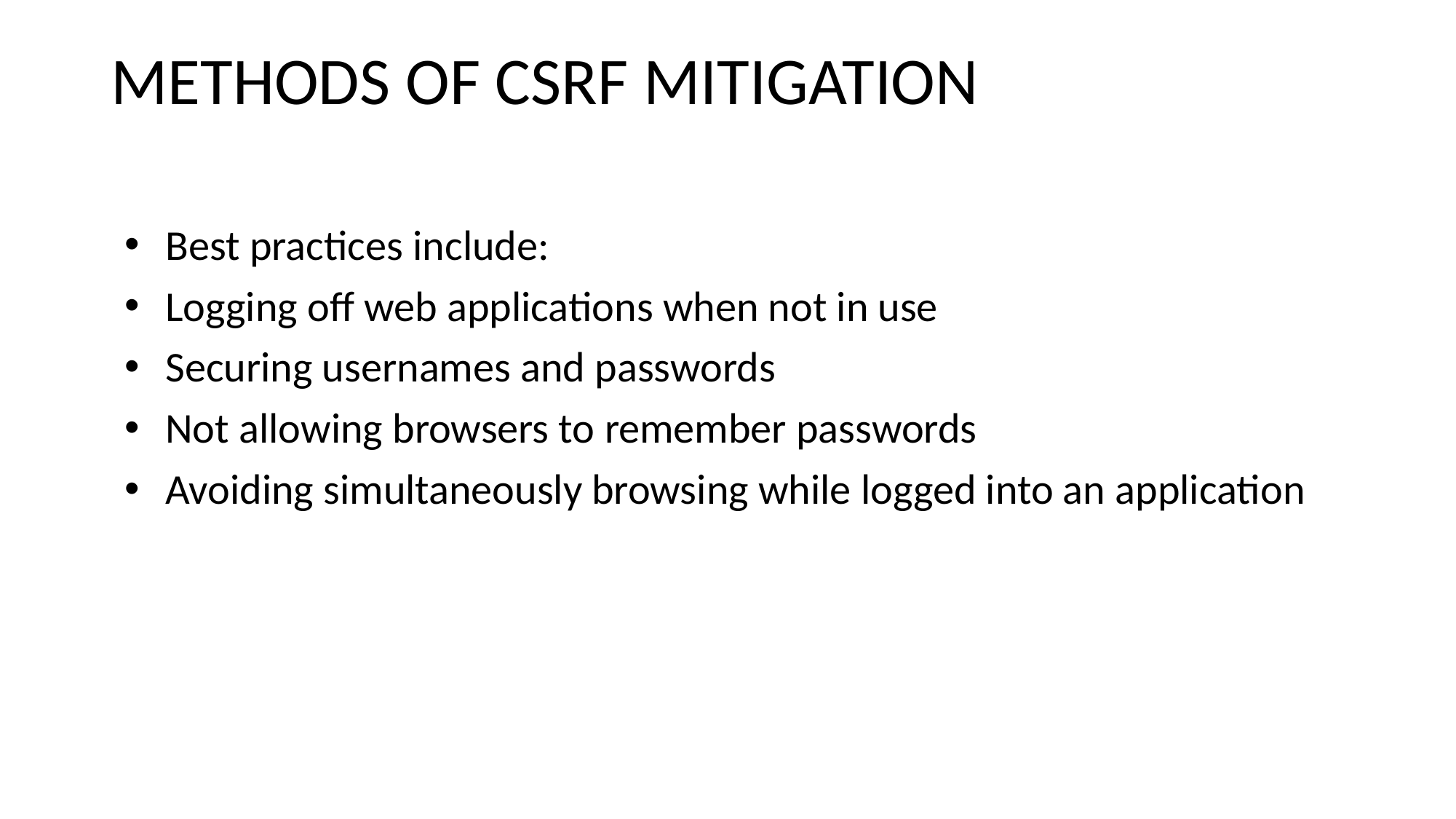

# METHODS OF CSRF MITIGATION
Best practices include:
Logging off web applications when not in use
Securing usernames and passwords
Not allowing browsers to remember passwords
Avoiding simultaneously browsing while logged into an application